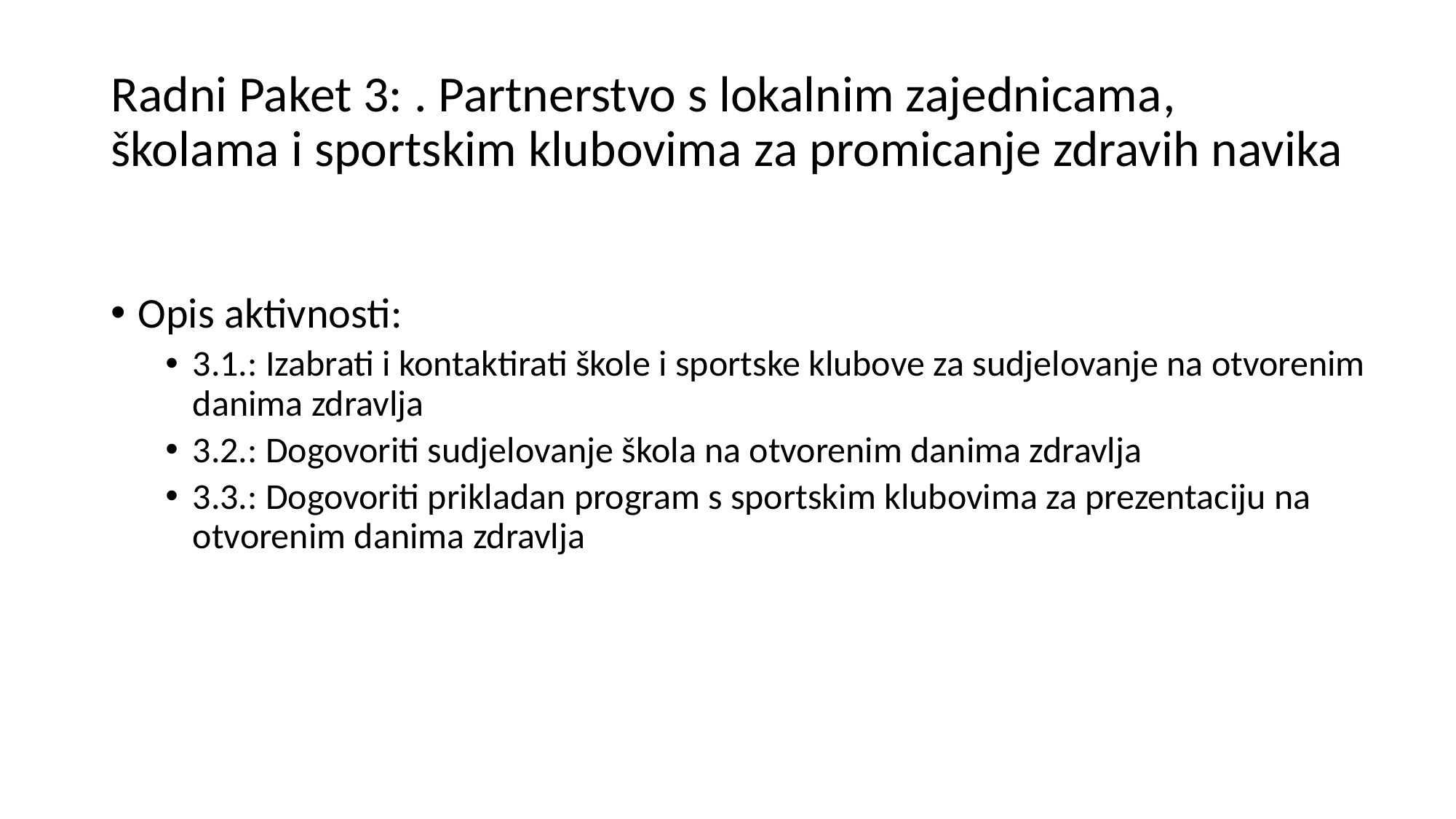

# Radni Paket 3: . Partnerstvo s lokalnim zajednicama, školama i sportskim klubovima za promicanje zdravih navika
Opis aktivnosti:
3.1.: Izabrati i kontaktirati škole i sportske klubove za sudjelovanje na otvorenim danima zdravlja
3.2.: Dogovoriti sudjelovanje škola na otvorenim danima zdravlja
3.3.: Dogovoriti prikladan program s sportskim klubovima za prezentaciju na otvorenim danima zdravlja